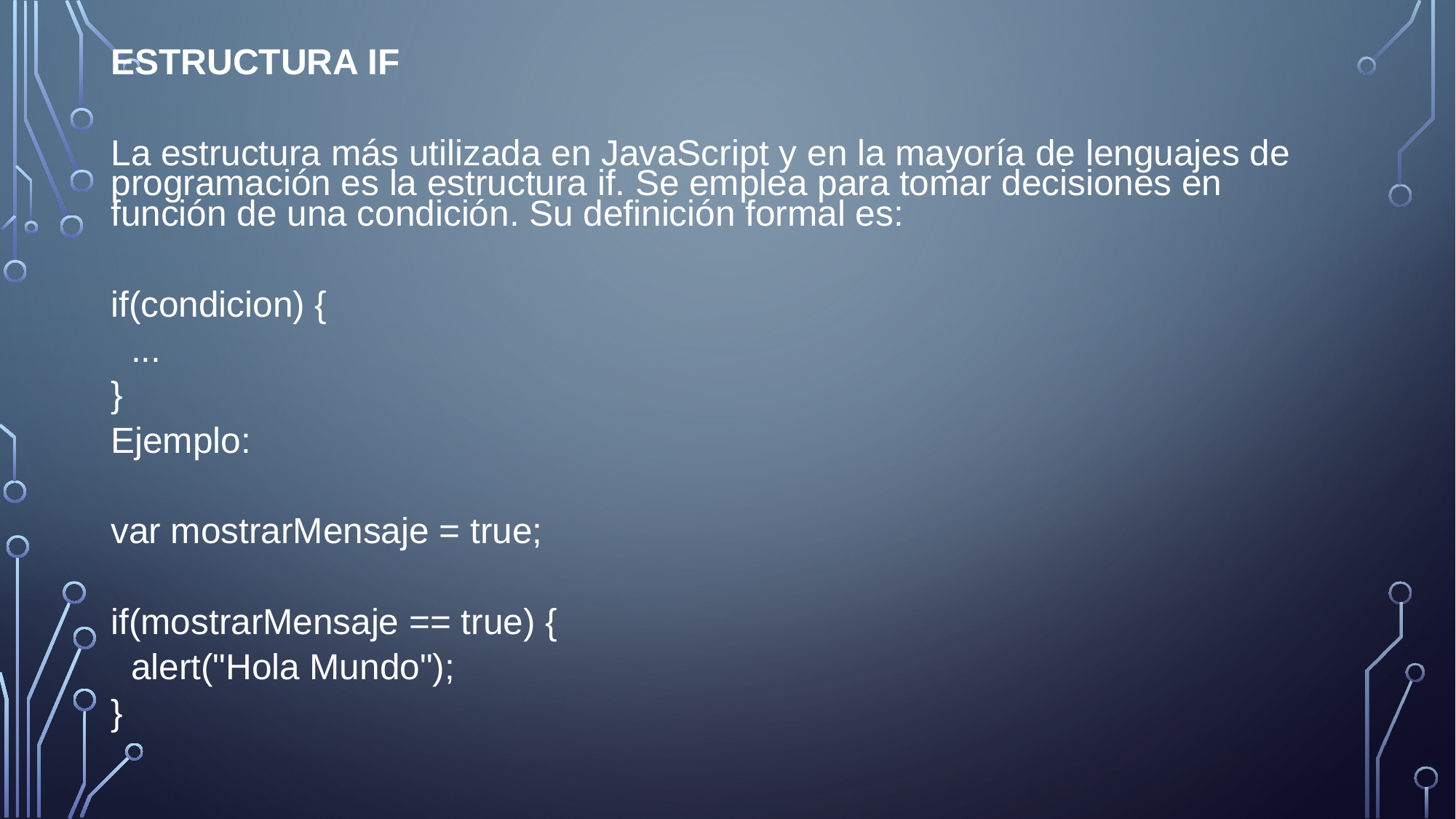

ESTRUCTURA IF

La estructura más utilizada en JavaScript y en la mayoría de lenguajes de programación es la estructura if. Se emplea para tomar decisiones en función de una condición. Su definición formal es:

if(condicion) {
  ...
}
Ejemplo:

var mostrarMensaje = true;

if(mostrarMensaje == true) {
  alert("Hola Mundo");
}